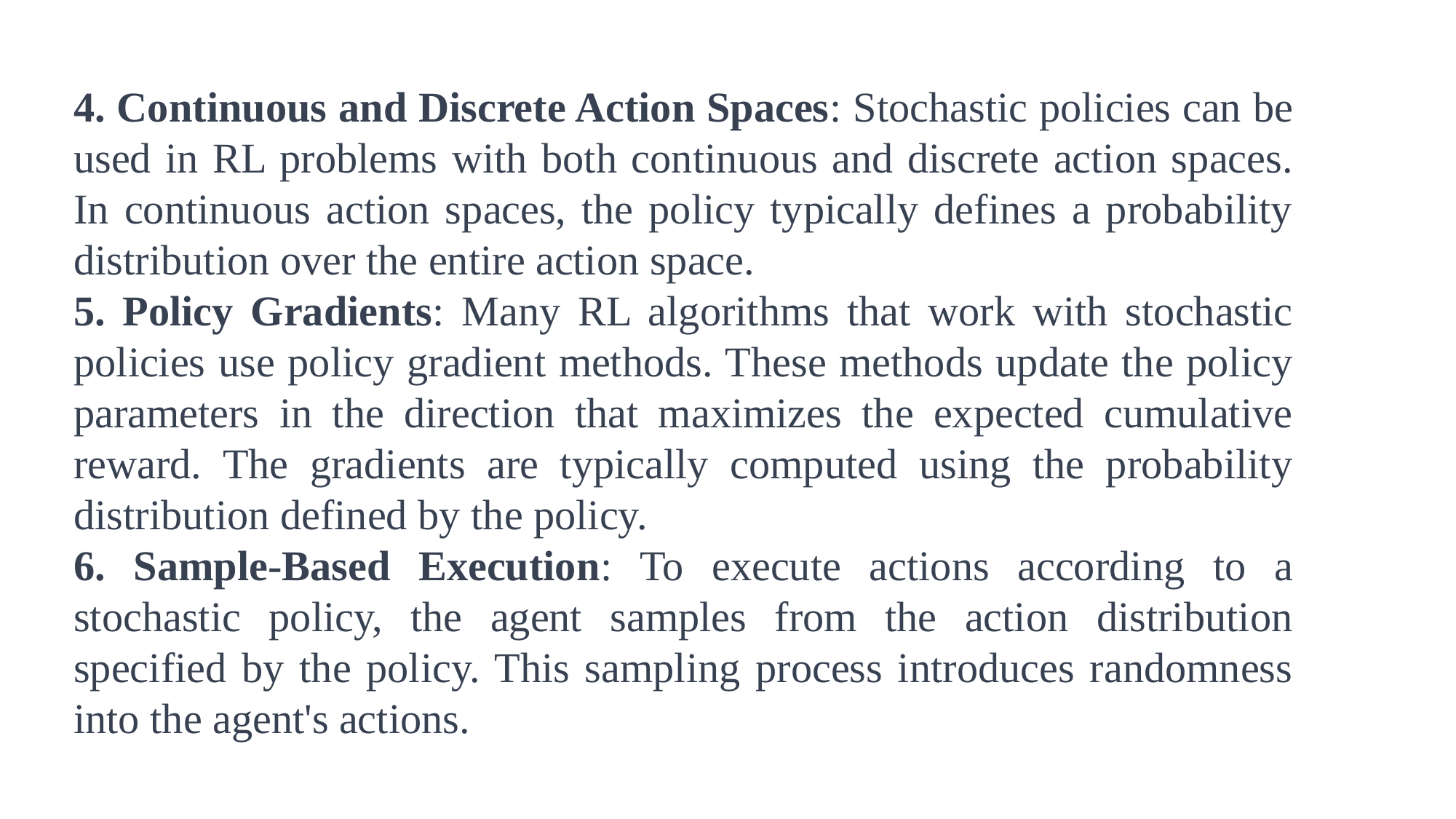

4. Continuous and Discrete Action Spaces: Stochastic policies can be used in RL problems with both continuous and discrete action spaces. In continuous action spaces, the policy typically defines a probability distribution over the entire action space.
5. Policy Gradients: Many RL algorithms that work with stochastic policies use policy gradient methods. These methods update the policy parameters in the direction that maximizes the expected cumulative reward. The gradients are typically computed using the probability distribution defined by the policy.
6. Sample-Based Execution: To execute actions according to a stochastic policy, the agent samples from the action distribution specified by the policy. This sampling process introduces randomness into the agent's actions.